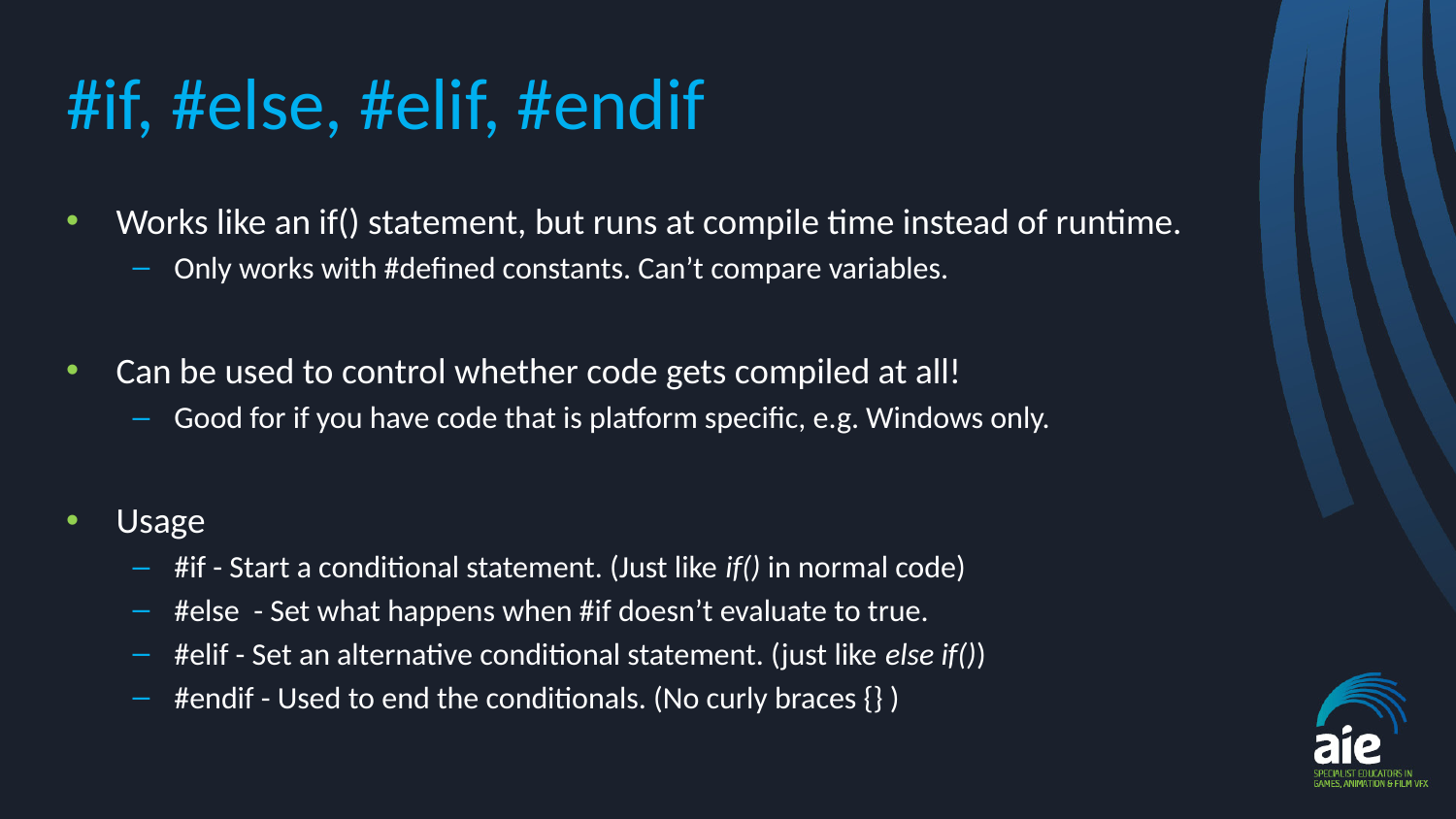

# #if, #else, #elif, #endif
Works like an if() statement, but runs at compile time instead of runtime.
Only works with #defined constants. Can’t compare variables.

Can be used to control whether code gets compiled at all!
Good for if you have code that is platform specific, e.g. Windows only.

Usage
#if - Start a conditional statement. (Just like if() in normal code)
#else  - Set what happens when #if doesn’t evaluate to true.
#elif - Set an alternative conditional statement. (just like else if())
#endif - Used to end the conditionals. (No curly braces {} )